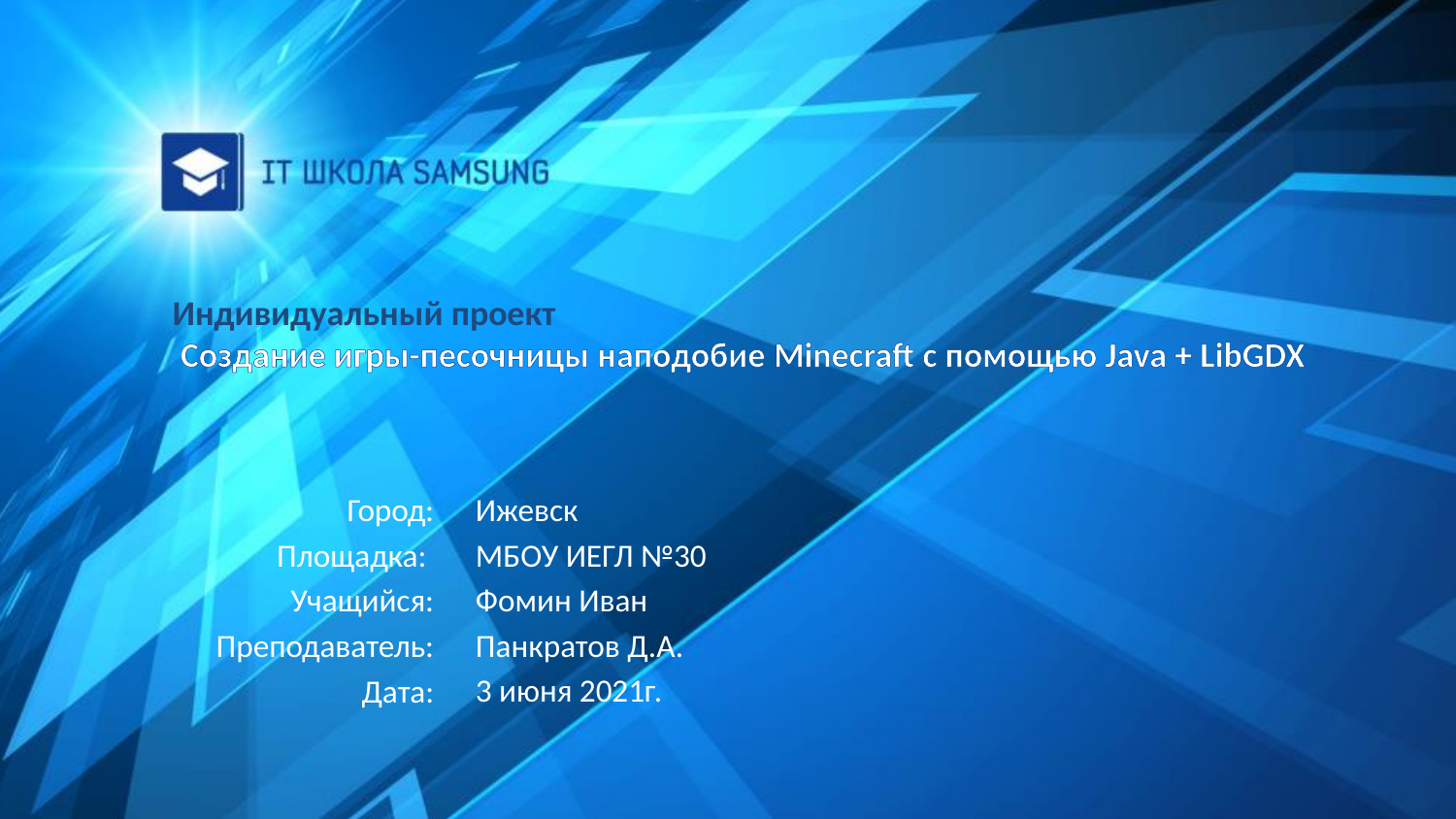

# Индивидуальный проект Создание игры-песочницы наподобие Minecraft с помощью Java + LibGDX
Город:
Площадка:
Учащийся:
Преподаватель:
Дата:
Ижевск
МБОУ ИЕГЛ №30
Фомин Иван
Панкратов Д.А.
3 июня 2021г.